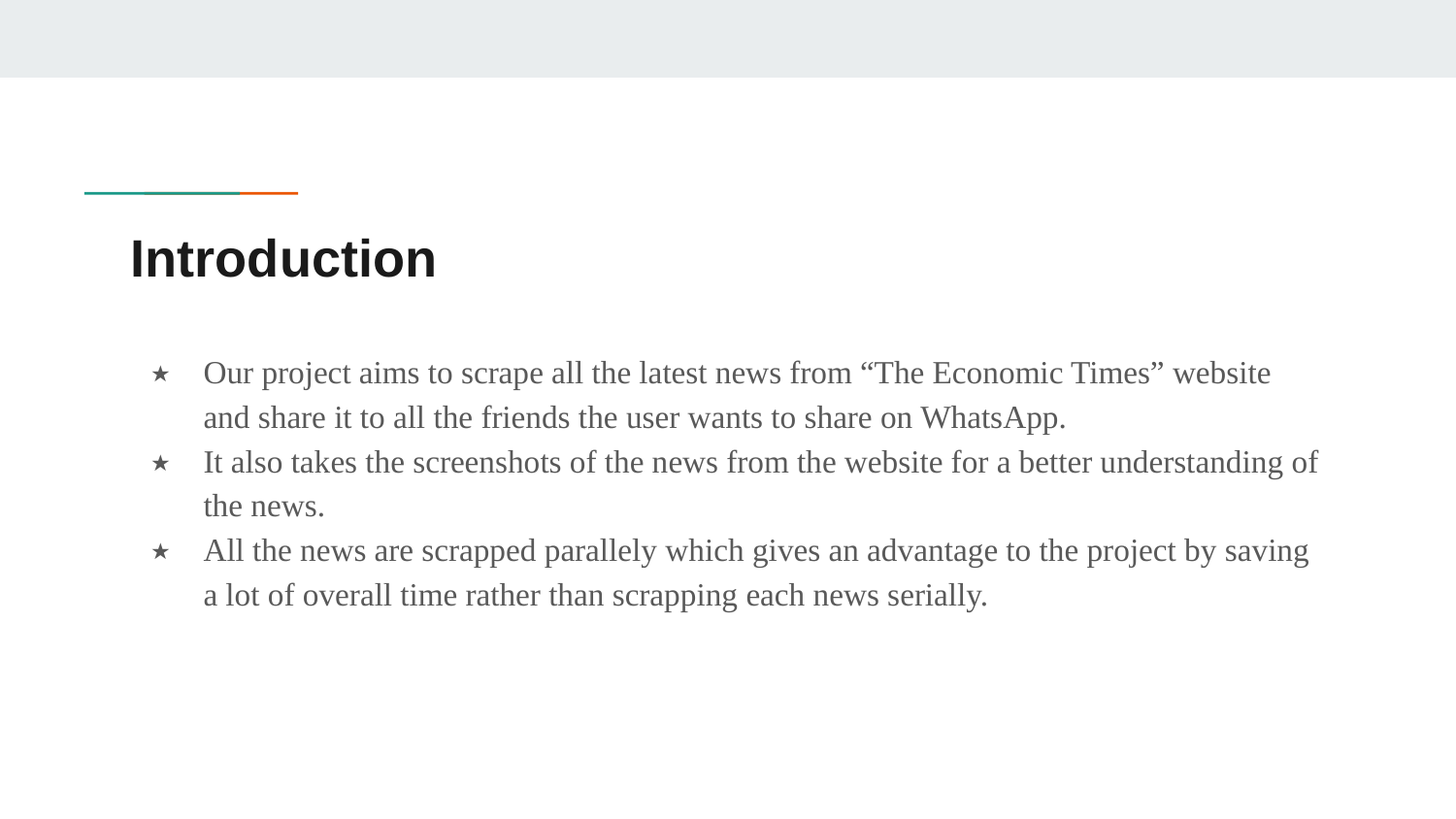

# Introduction
Our project aims to scrape all the latest news from “The Economic Times” website and share it to all the friends the user wants to share on WhatsApp.
It also takes the screenshots of the news from the website for a better understanding of the news.
All the news are scrapped parallely which gives an advantage to the project by saving a lot of overall time rather than scrapping each news serially.